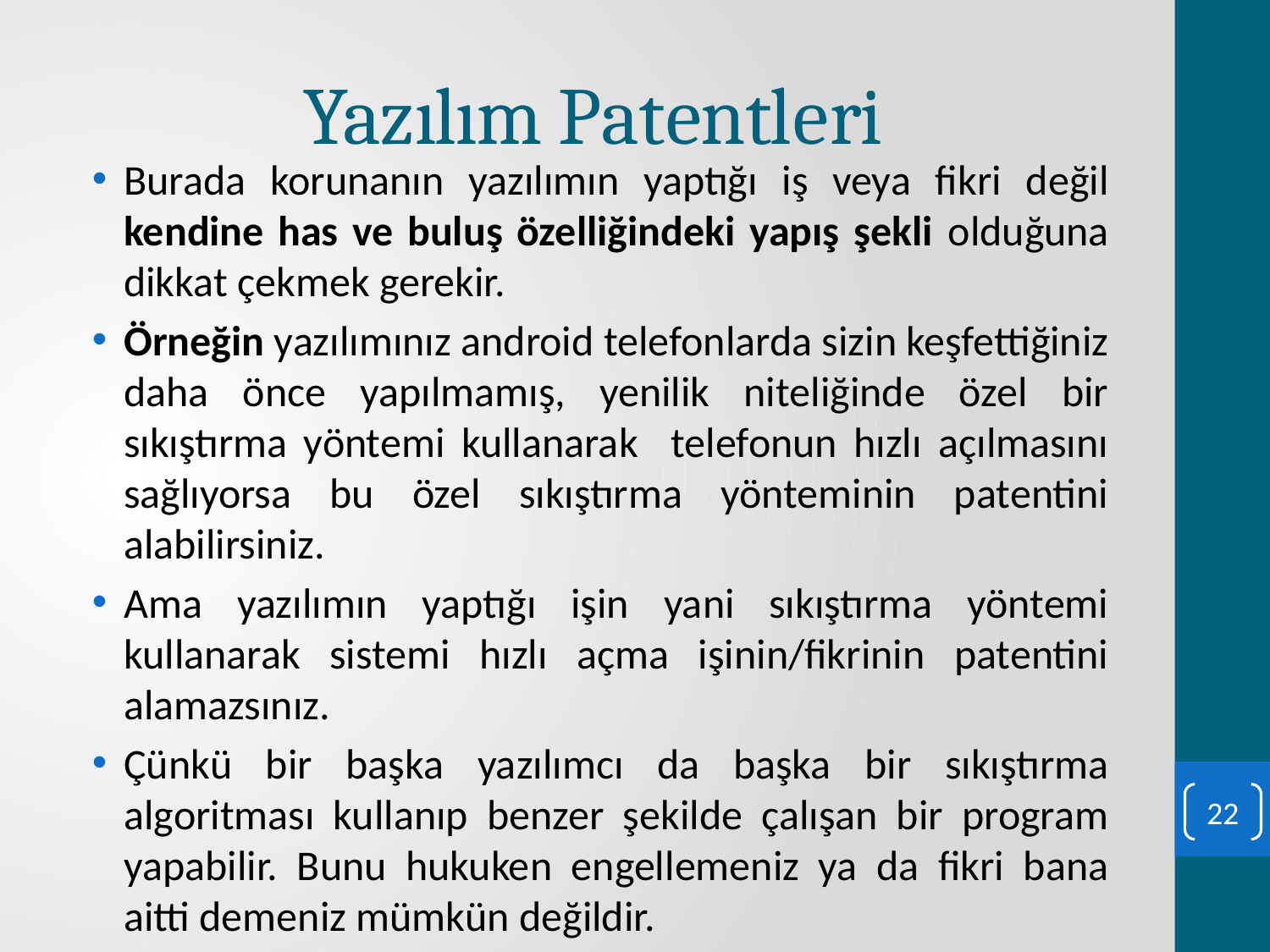

# Yazılım Patentleri
Burada korunanın yazılımın yaptığı iş veya fikri değil kendine has ve buluş özelliğindeki yapış şekli olduğuna dikkat çekmek gerekir.
Örneğin yazılımınız android telefonlarda sizin keşfettiğiniz daha önce yapılmamış, yenilik niteliğinde özel bir sıkıştırma yöntemi kullanarak  telefonun hızlı açılmasını sağlıyorsa bu özel sıkıştırma yönteminin patentini alabilirsiniz.
Ama yazılımın yaptığı işin yani sıkıştırma yöntemi kullanarak sistemi hızlı açma işinin/fikrinin patentini alamazsınız.
Çünkü bir başka yazılımcı da başka bir sıkıştırma algoritması kullanıp benzer şekilde çalışan bir program yapabilir. Bunu hukuken engellemeniz ya da fikri bana aitti demeniz mümkün değildir.
22